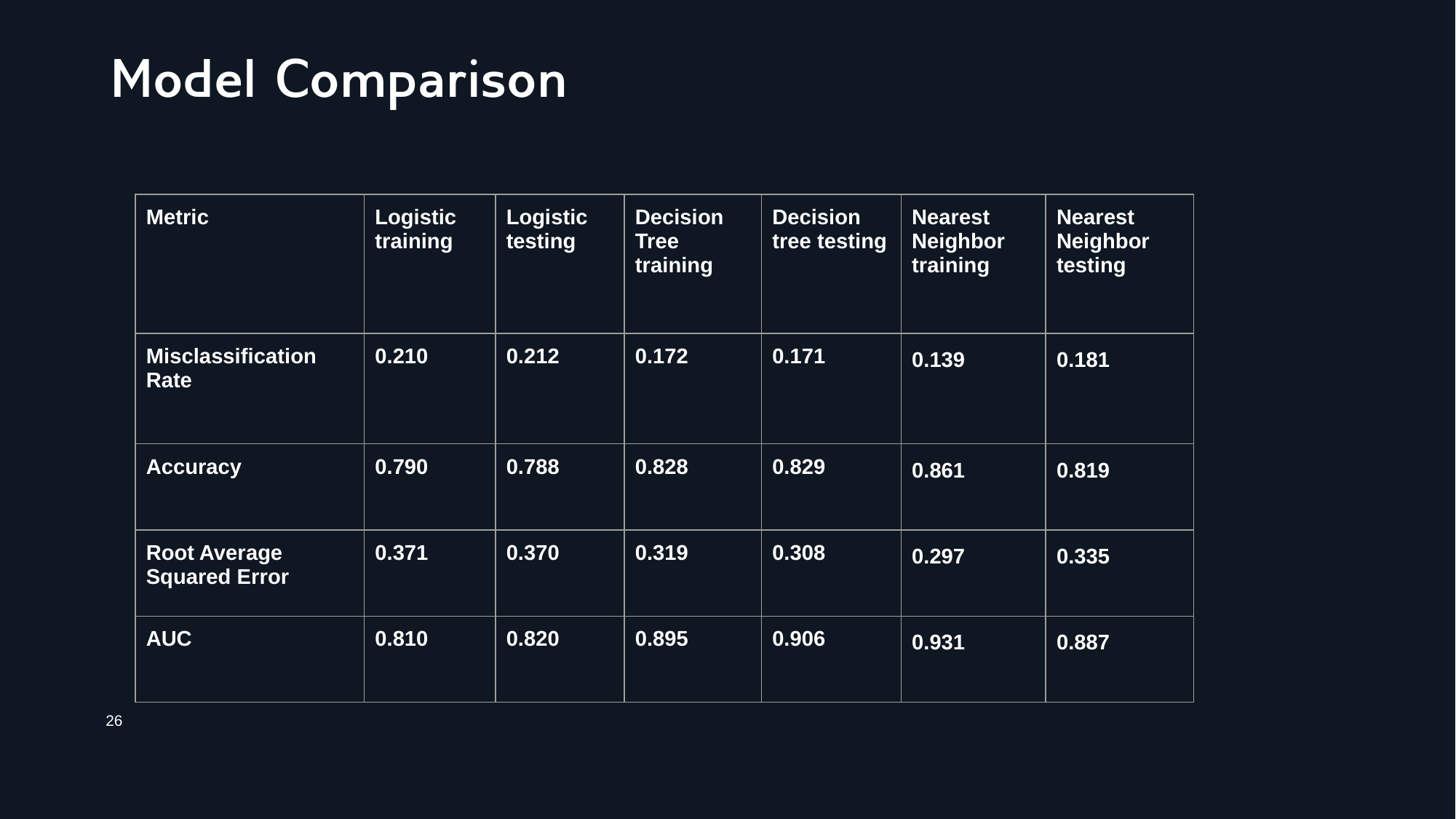

# Model Comparison
| Metric | Logistic training | Logistic testing | Decision Tree training | Decision tree testing | Nearest Neighbor training | Nearest Neighbor testing |
| --- | --- | --- | --- | --- | --- | --- |
| Misclassification Rate | 0.210 | 0.212 | 0.172 | 0.171 | 0.139 | 0.181 |
| Accuracy | 0.790 | 0.788 | 0.828 | 0.829 | 0.861 | 0.819 |
| Root Average Squared Error | 0.371 | 0.370 | 0.319 | 0.308 | 0.297 | 0.335 |
| AUC | 0.810 | 0.820 | 0.895 | 0.906 | 0.931 | 0.887 |
26